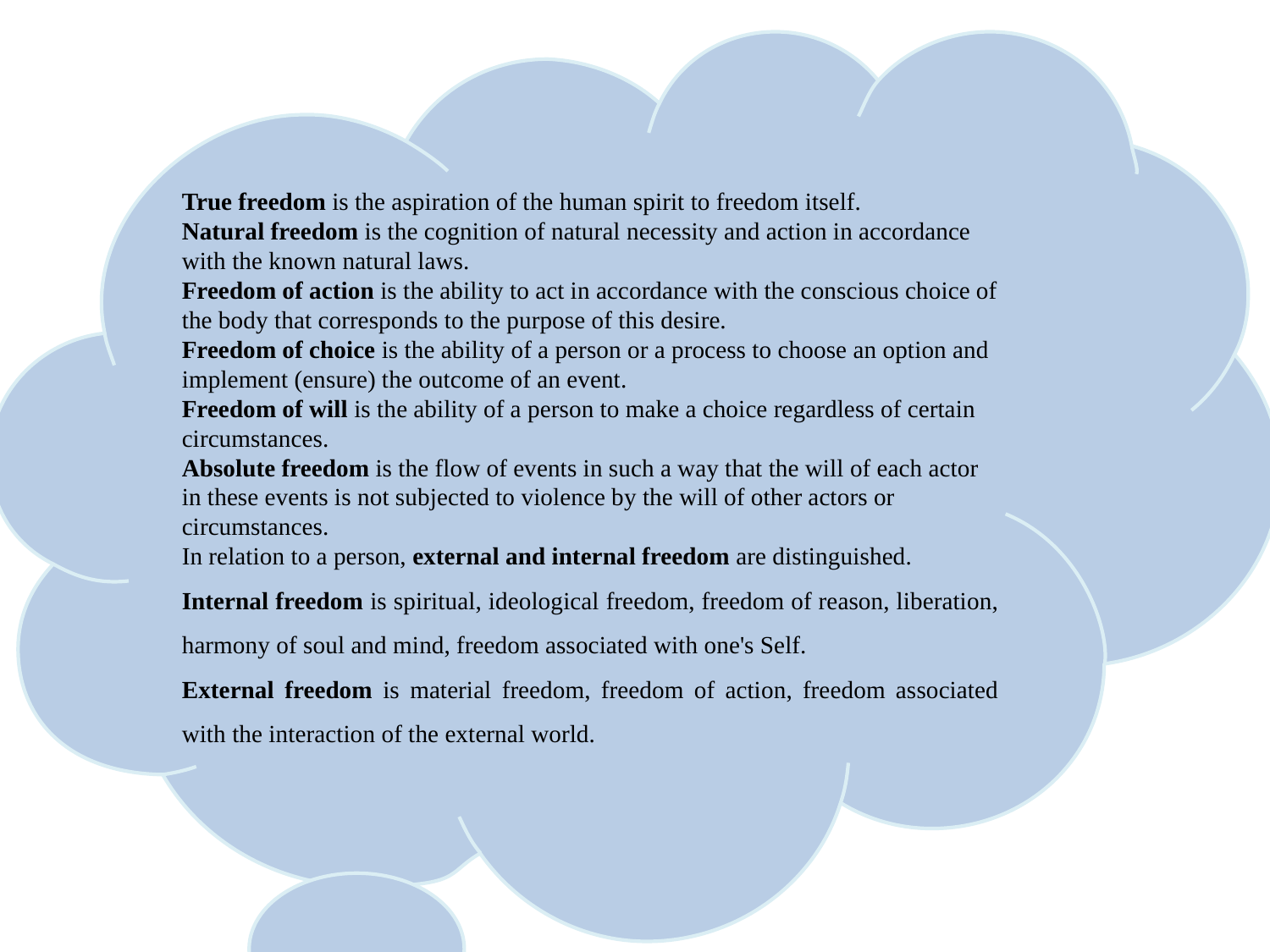

True freedom is the aspiration of the human spirit to freedom itself.
Natural freedom is the cognition of natural necessity and action in accordance with the known natural laws.
Freedom of action is the ability to act in accordance with the conscious choice of the body that corresponds to the purpose of this desire.
Freedom of choice is the ability of a person or a process to choose an option and implement (ensure) the outcome of an event.
Freedom of will is the ability of a person to make a choice regardless of certain circumstances.
Absolute freedom is the flow of events in such a way that the will of each actor in these events is not subjected to violence by the will of other actors or circumstances.
In relation to a person, external and internal freedom are distinguished.
Internal freedom is spiritual, ideological freedom, freedom of reason, liberation, harmony of soul and mind, freedom associated with one's Self.
External freedom is material freedom, freedom of action, freedom associated with the interaction of the external world.